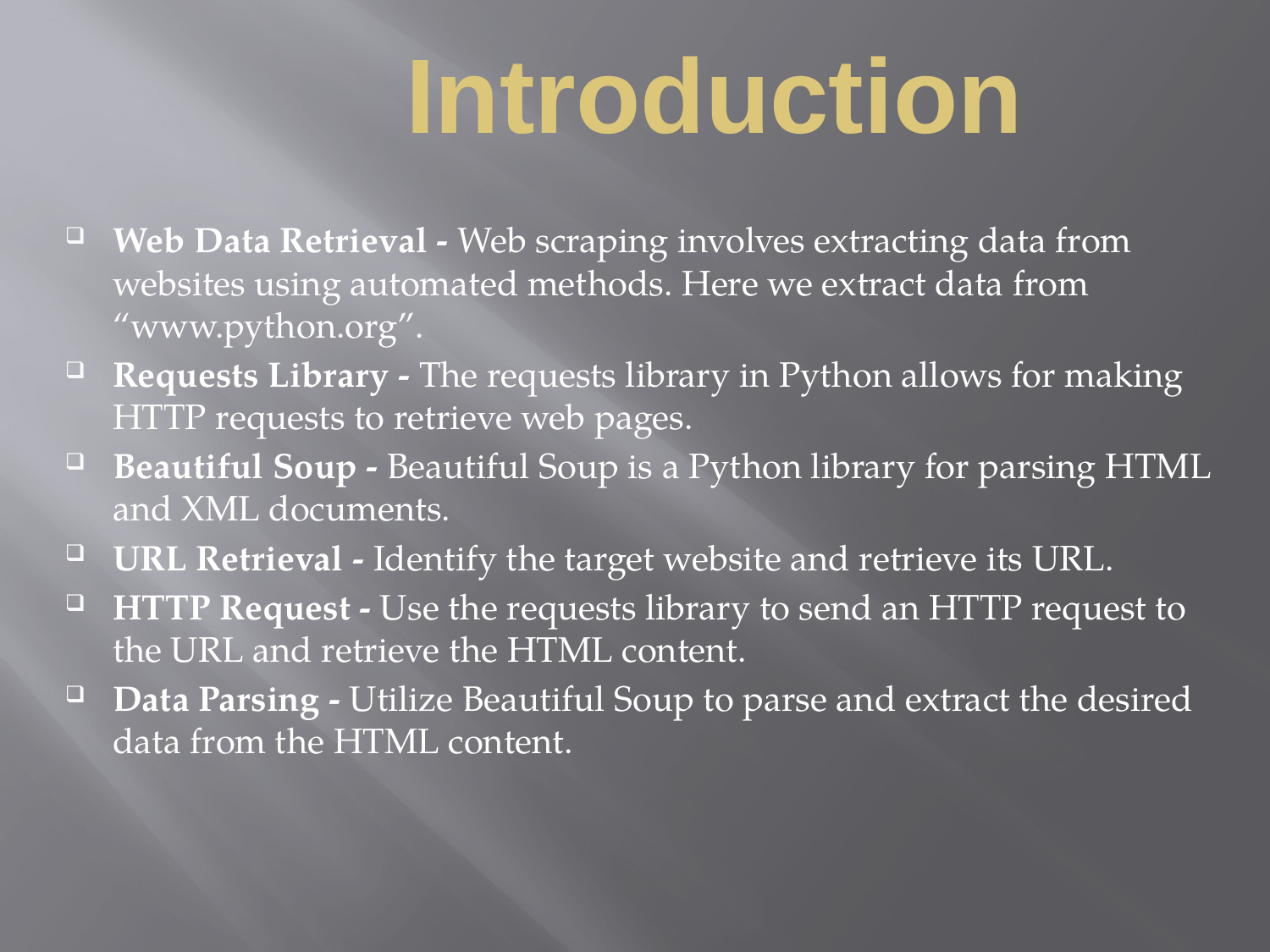

# Introduction
Web Data Retrieval - Web scraping involves extracting data from websites using automated methods. Here we extract data from “www.python.org”.
Requests Library - The requests library in Python allows for making HTTP requests to retrieve web pages.
Beautiful Soup - Beautiful Soup is a Python library for parsing HTML and XML documents.
URL Retrieval - Identify the target website and retrieve its URL.
HTTP Request - Use the requests library to send an HTTP request to the URL and retrieve the HTML content.
Data Parsing - Utilize Beautiful Soup to parse and extract the desired data from the HTML content.